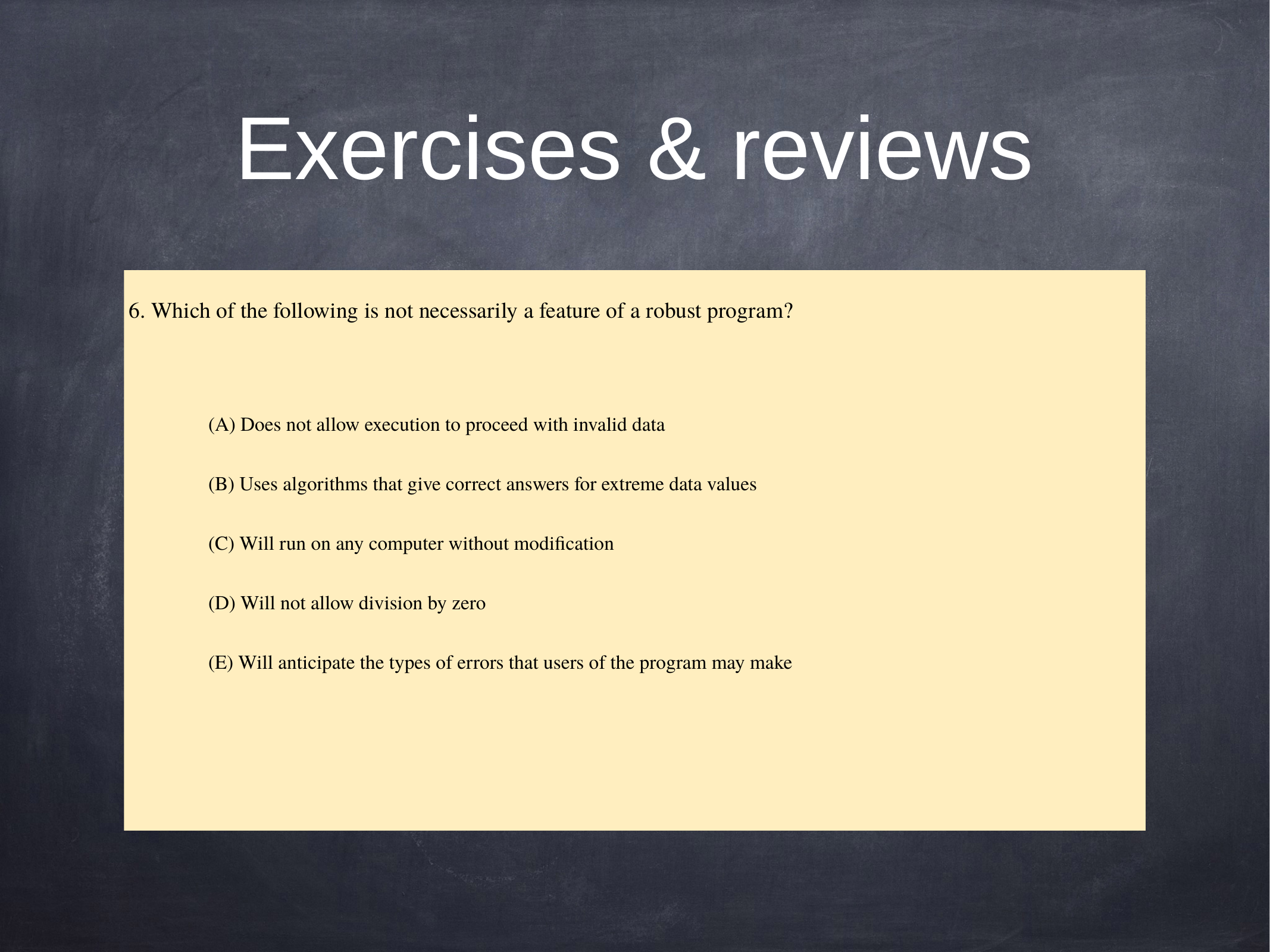

# Exercises & reviews
6. Which of the following is not necessarily a feature of a robust program?

(A) Does not allow execution to proceed with invalid data
(B) Uses algorithms that give correct answers for extreme data values
(C) Will run on any computer without modification
(D) Will not allow division by zero
(E) Will anticipate the types of errors that users of the program may make